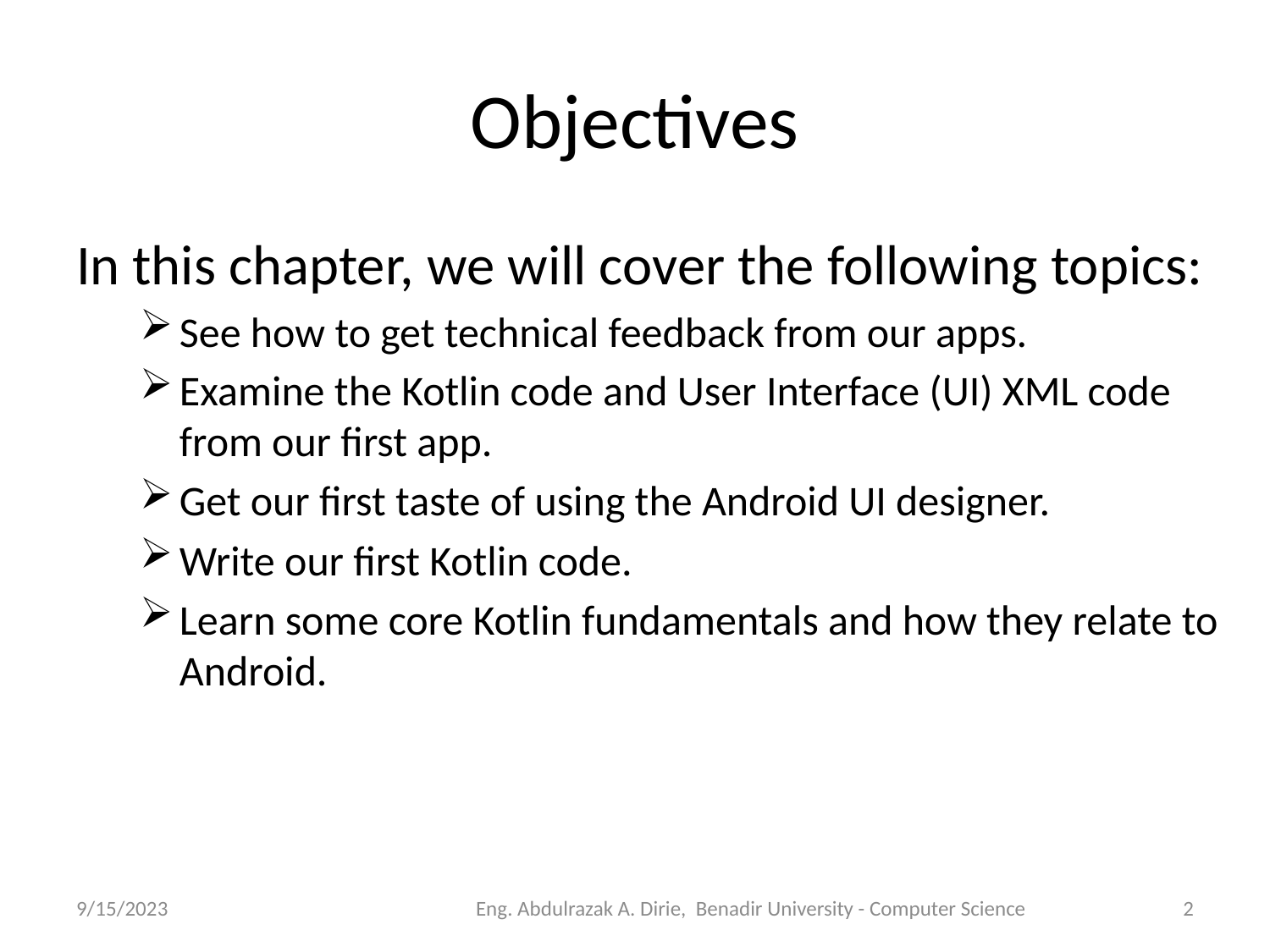

# Objectives
In this chapter, we will cover the following topics:
See how to get technical feedback from our apps.
Examine the Kotlin code and User Interface (UI) XML code from our first app.
Get our first taste of using the Android UI designer.
Write our first Kotlin code.
Learn some core Kotlin fundamentals and how they relate to Android.
9/15/2023
Eng. Abdulrazak A. Dirie,  Benadir University - Computer Science
2